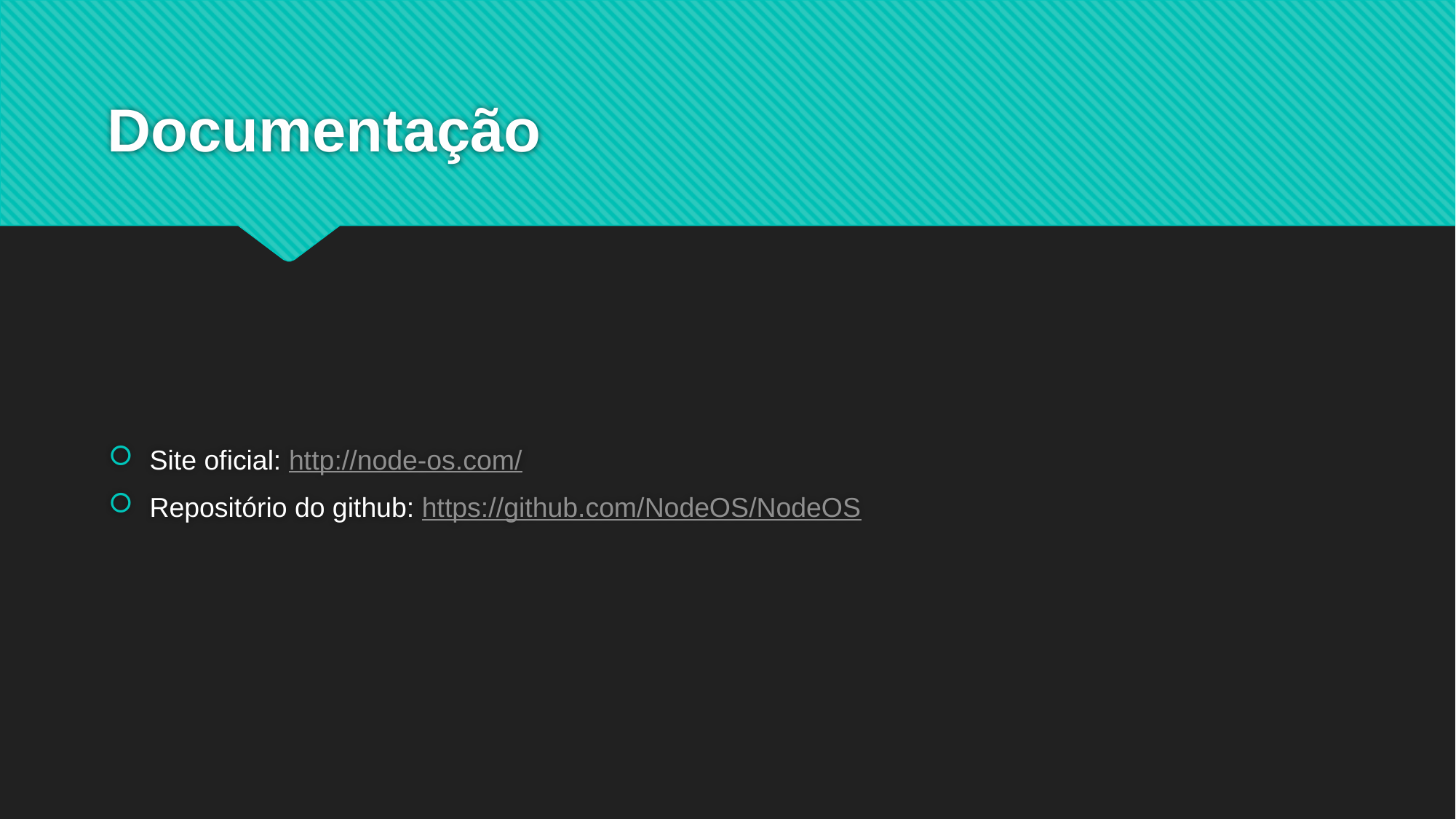

# Documentação
Site oficial: http://node-os.com/
Repositório do github: https://github.com/NodeOS/NodeOS